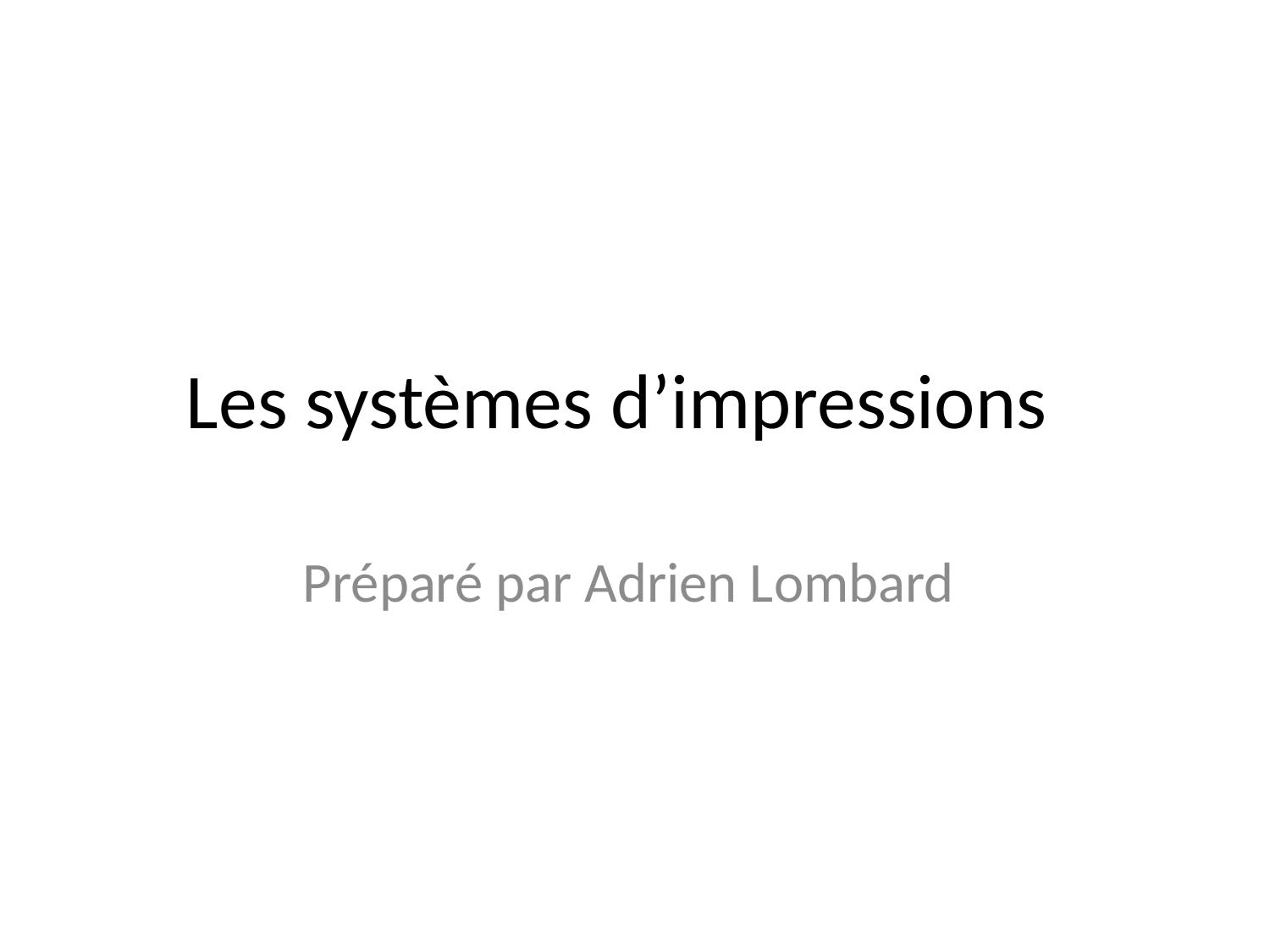

# Les systèmes d’impressions
Préparé par Adrien Lombard